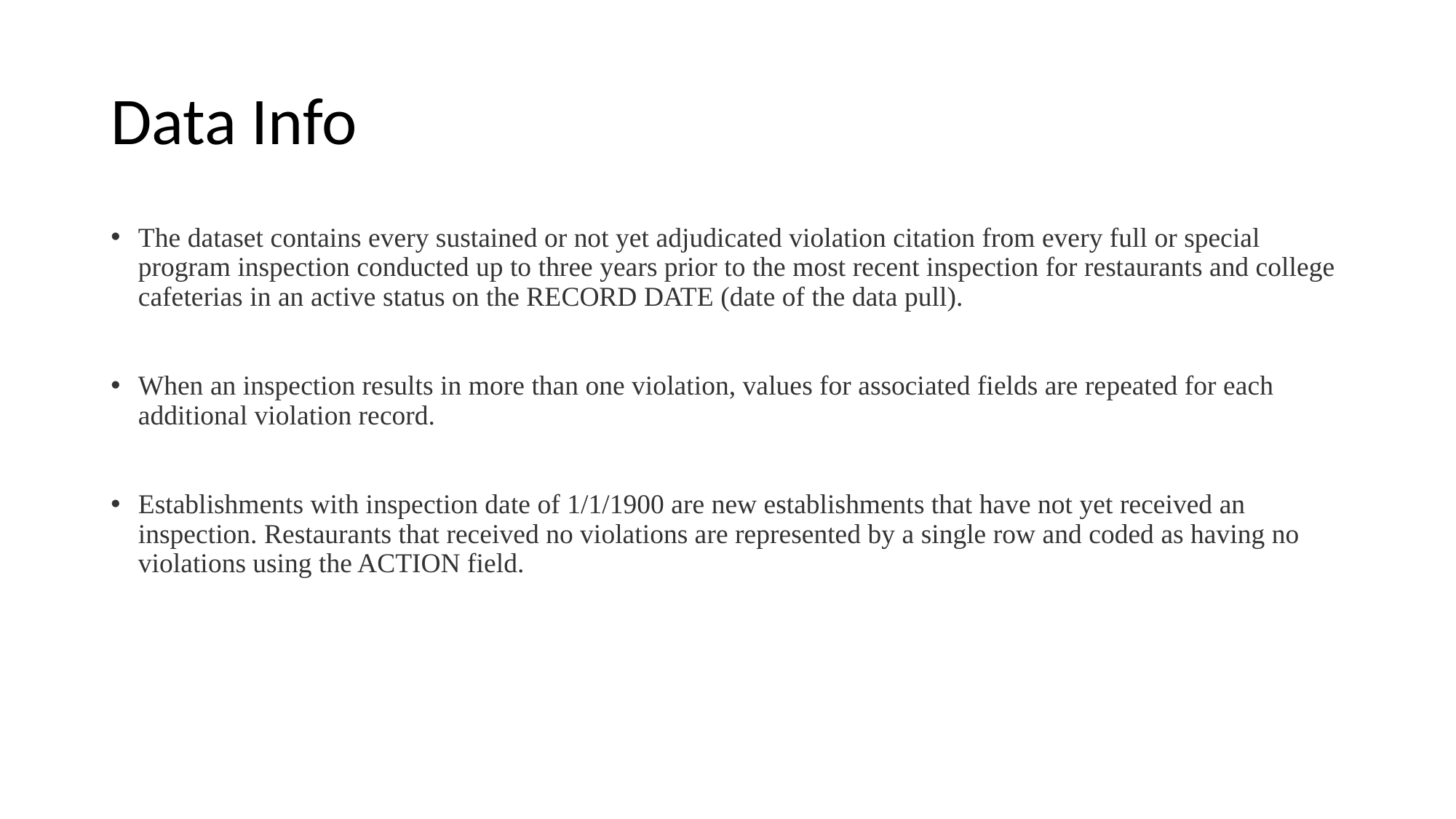

# Data Info
The dataset contains every sustained or not yet adjudicated violation citation from every full or special program inspection conducted up to three years prior to the most recent inspection for restaurants and college cafeterias in an active status on the RECORD DATE (date of the data pull).

When an inspection results in more than one violation, values for associated fields are repeated for each additional violation record.

Establishments with inspection date of 1/1/1900 are new establishments that have not yet received an inspection. Restaurants that received no violations are represented by a single row and coded as having no violations using the ACTION field.